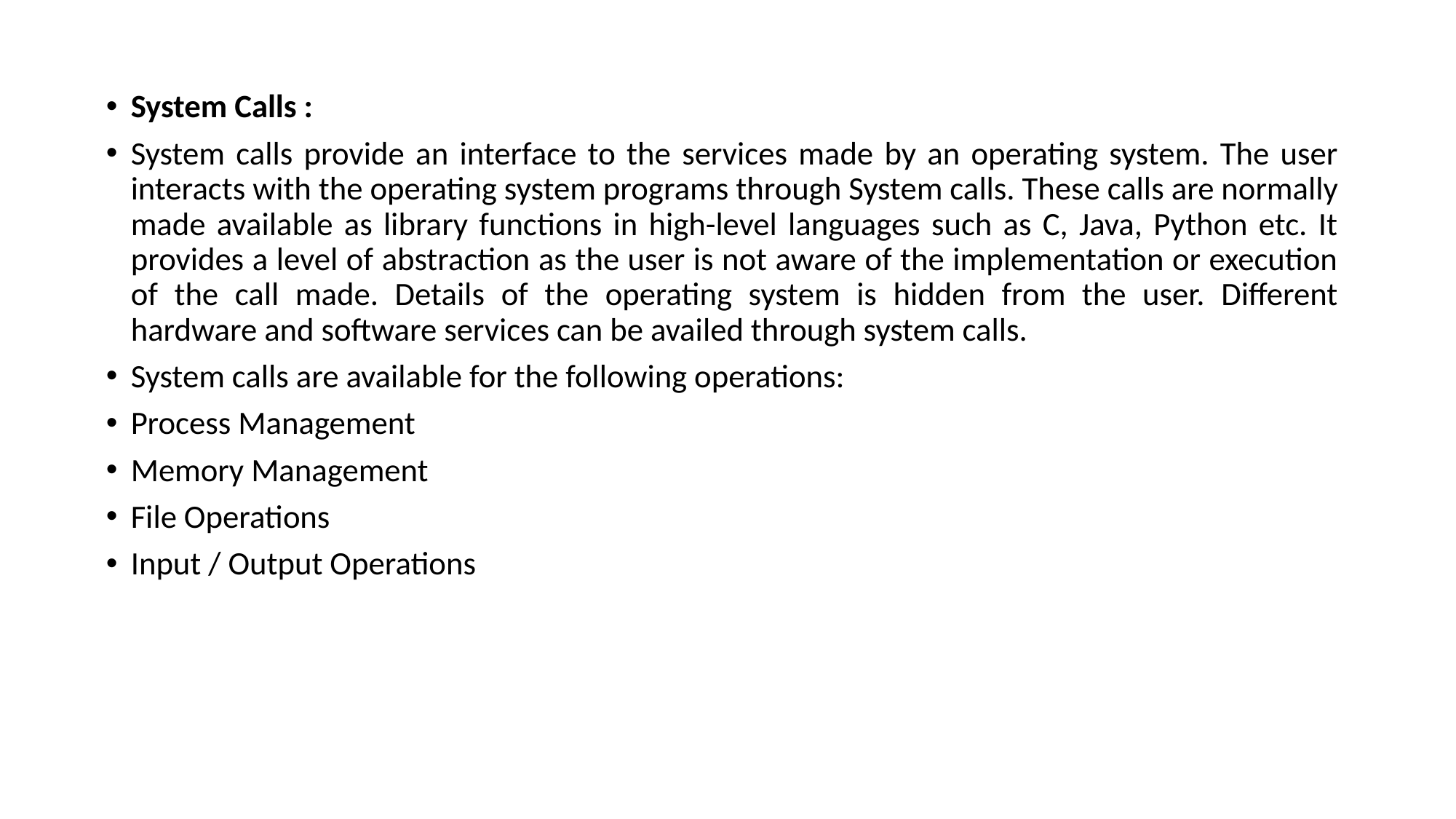

System Calls :
System calls provide an interface to the services made by an operating system. The user interacts with the operating system programs through System calls. These calls are normally made available as library functions in high-level languages such as C, Java, Python etc. It provides a level of abstraction as the user is not aware of the implementation or execution of the call made. Details of the operating system is hidden from the user. Different hardware and software services can be availed through system calls.
System calls are available for the following operations:
Process Management
Memory Management
File Operations
Input / Output Operations